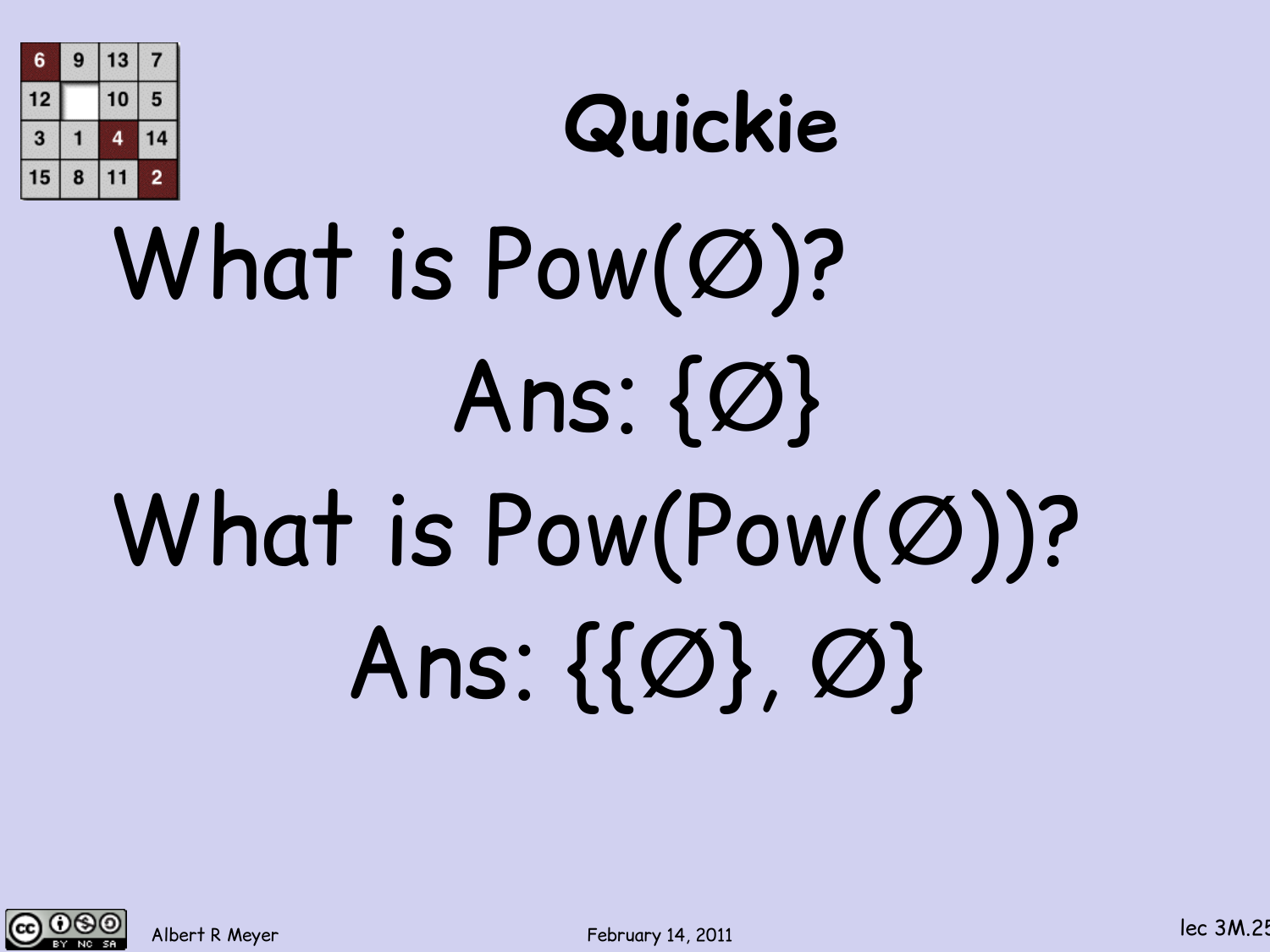

# Quickie
What is Pow(∅)?
Ans: {∅}
What is Pow(Pow(∅))?
Ans: {{∅}, ∅}